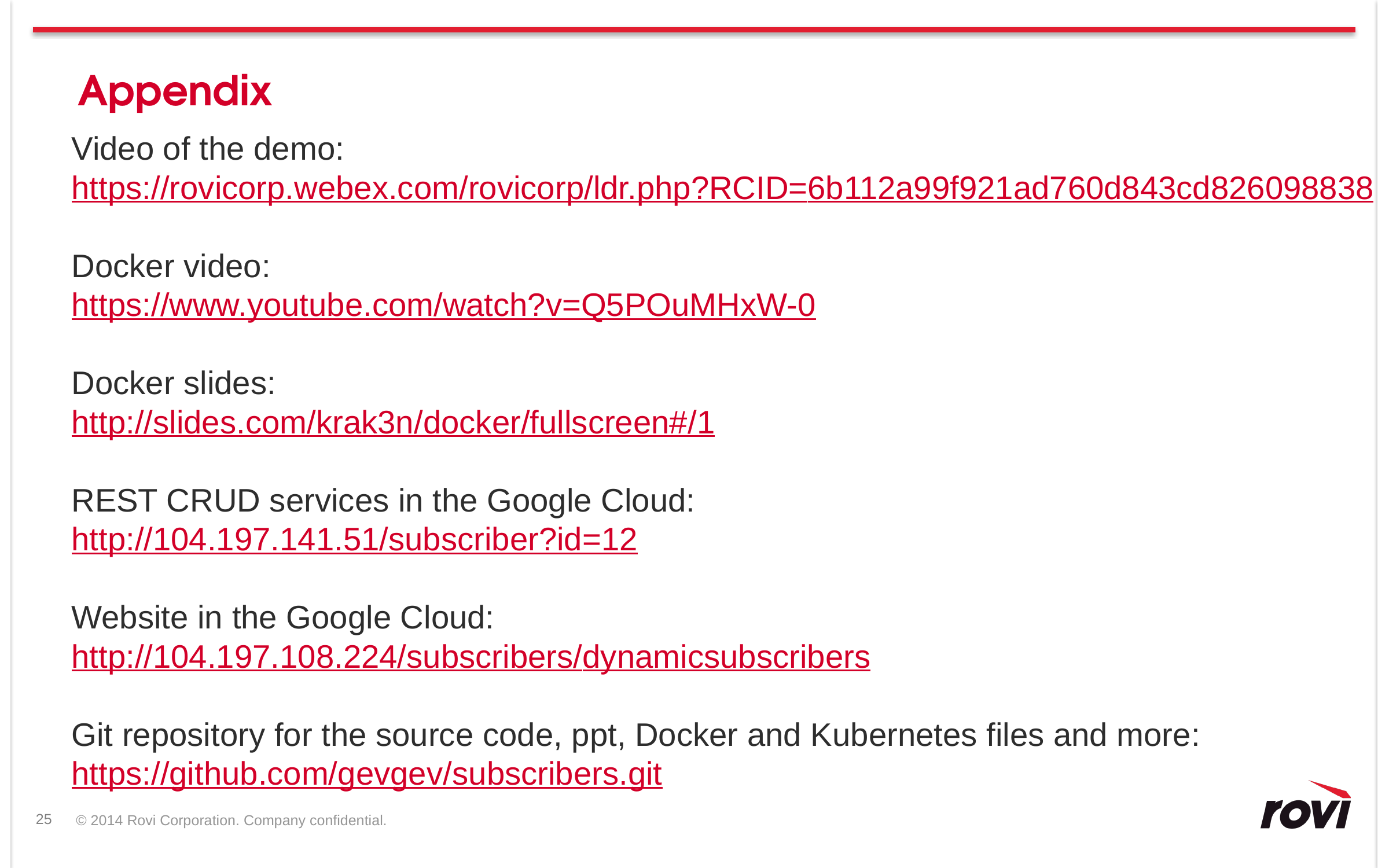

# Appendix
Video of the demo:
https://rovicorp.webex.com/rovicorp/ldr.php?RCID=6b112a99f921ad760d843cd826098838

Docker video:
https://www.youtube.com/watch?v=Q5POuMHxW-0

Docker slides:
http://slides.com/krak3n/docker/fullscreen#/1

REST CRUD services in the Google Cloud:
http://104.197.141.51/subscriber?id=12

Website in the Google Cloud:
http://104.197.108.224/subscribers/dynamicsubscribers

Git repository for the source code, ppt, Docker and Kubernetes files and more:
https://github.com/gevgev/subscribers.git